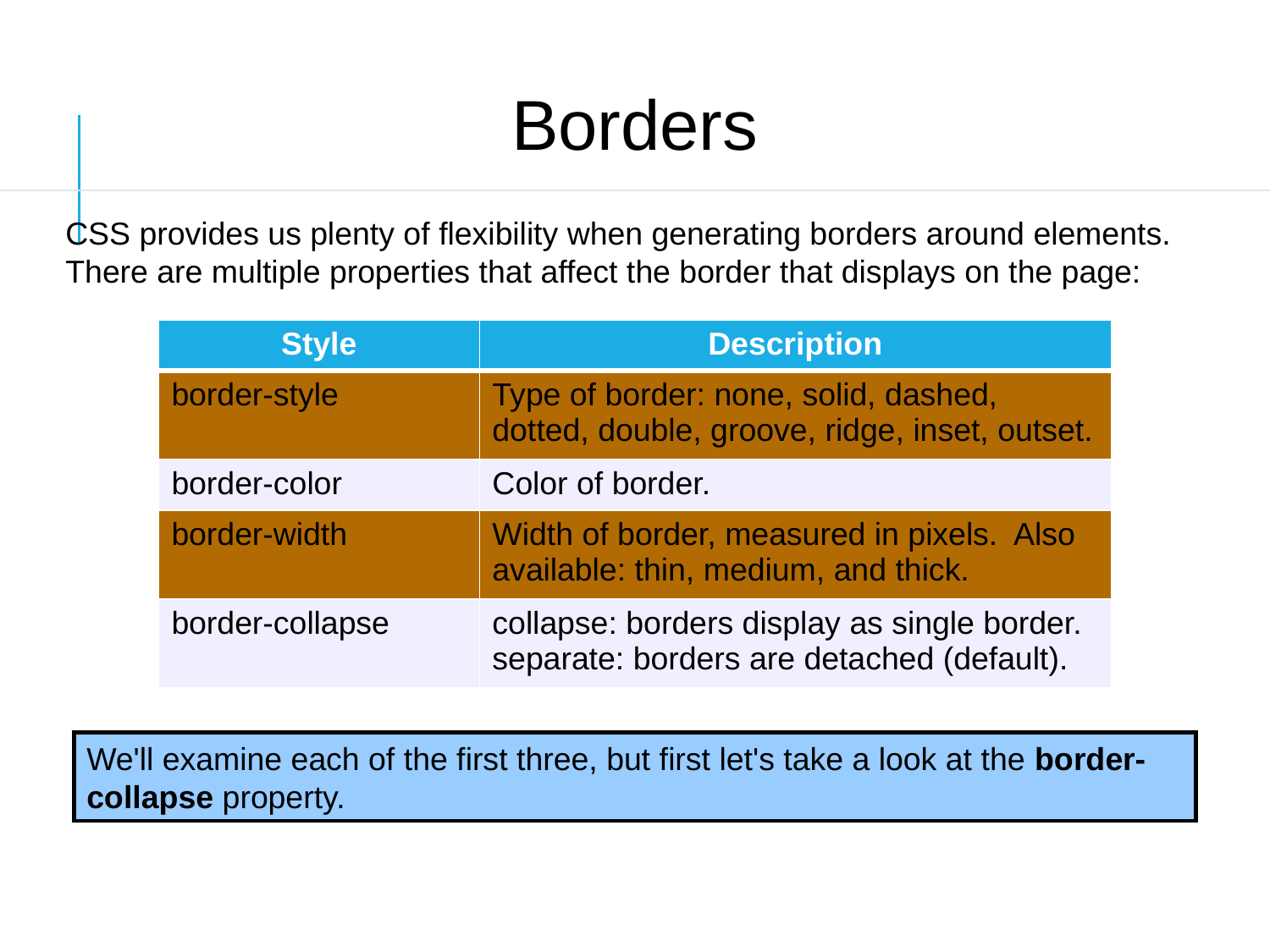

Borders
CSS provides us plenty of flexibility when generating borders around elements.  There are multiple properties that affect the border that displays on the page:
| Style | Description |
| --- | --- |
| border-style | Type of border: none, solid, dashed, dotted, double, groove, ridge, inset, outset. |
| border-color | Color of border. |
| border-width | Width of border, measured in pixels. Also available: thin, medium, and thick. |
| border-collapse | collapse: borders display as single border. separate: borders are detached (default). |
We'll examine each of the first three, but first let's take a look at the border-collapse property.